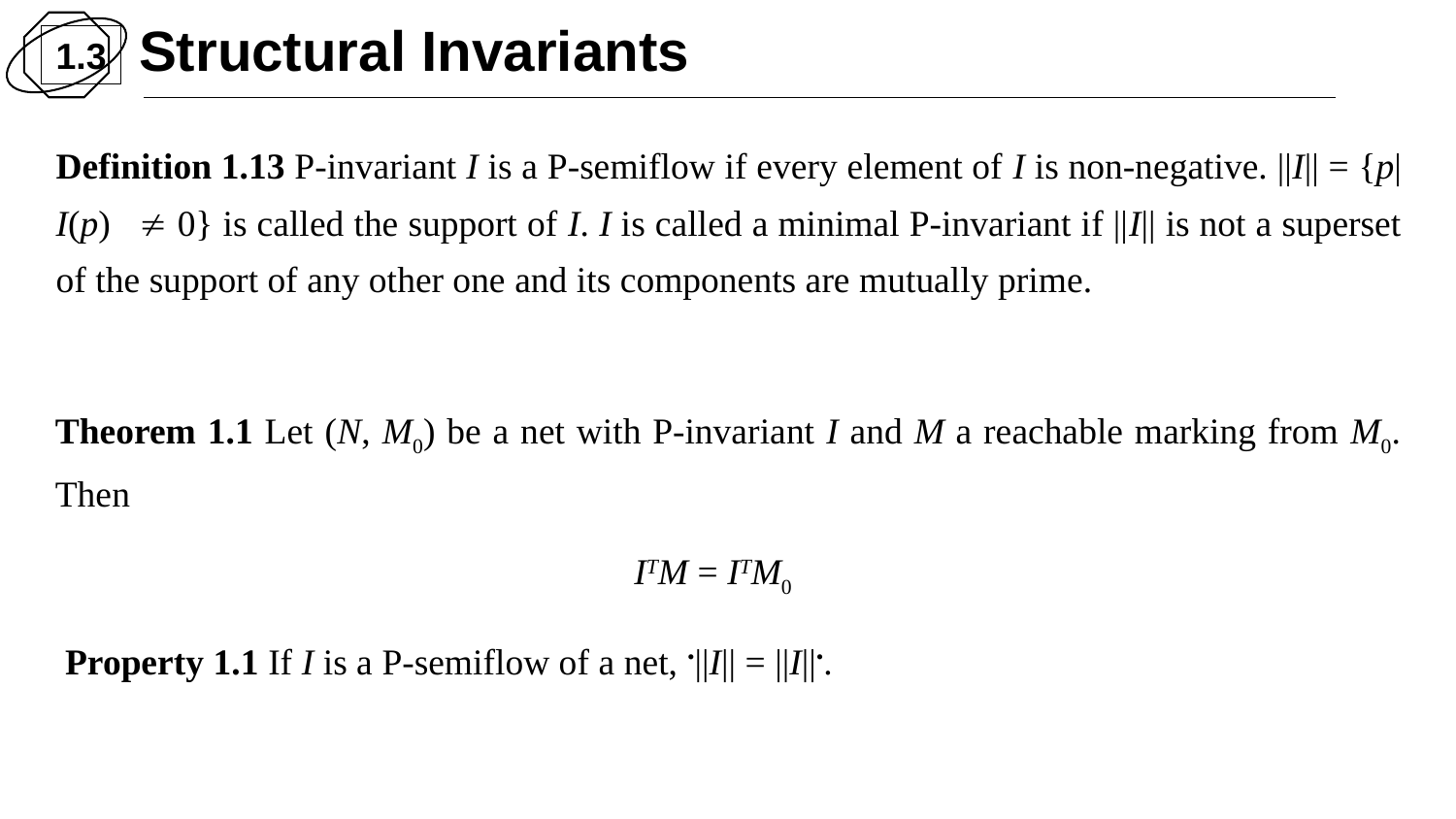

Structural Invariants

1.3

Definition 1.13 P-invariant I is a P-semiflow if every element of I is non-negative. ||I|| = {p|I(p)  ≠ 0} is called the support of I. I is called a minimal P-invariant if ||I|| is not a superset of the support of any other one and its components are mutually prime.
Theorem 1.1 Let (N, M0) be a net with P-invariant I and M a reachable marking from M0. Then
ITM = ITM0
Property 1.1 If I is a P-semiflow of a net, •||I|| = ||I||•.